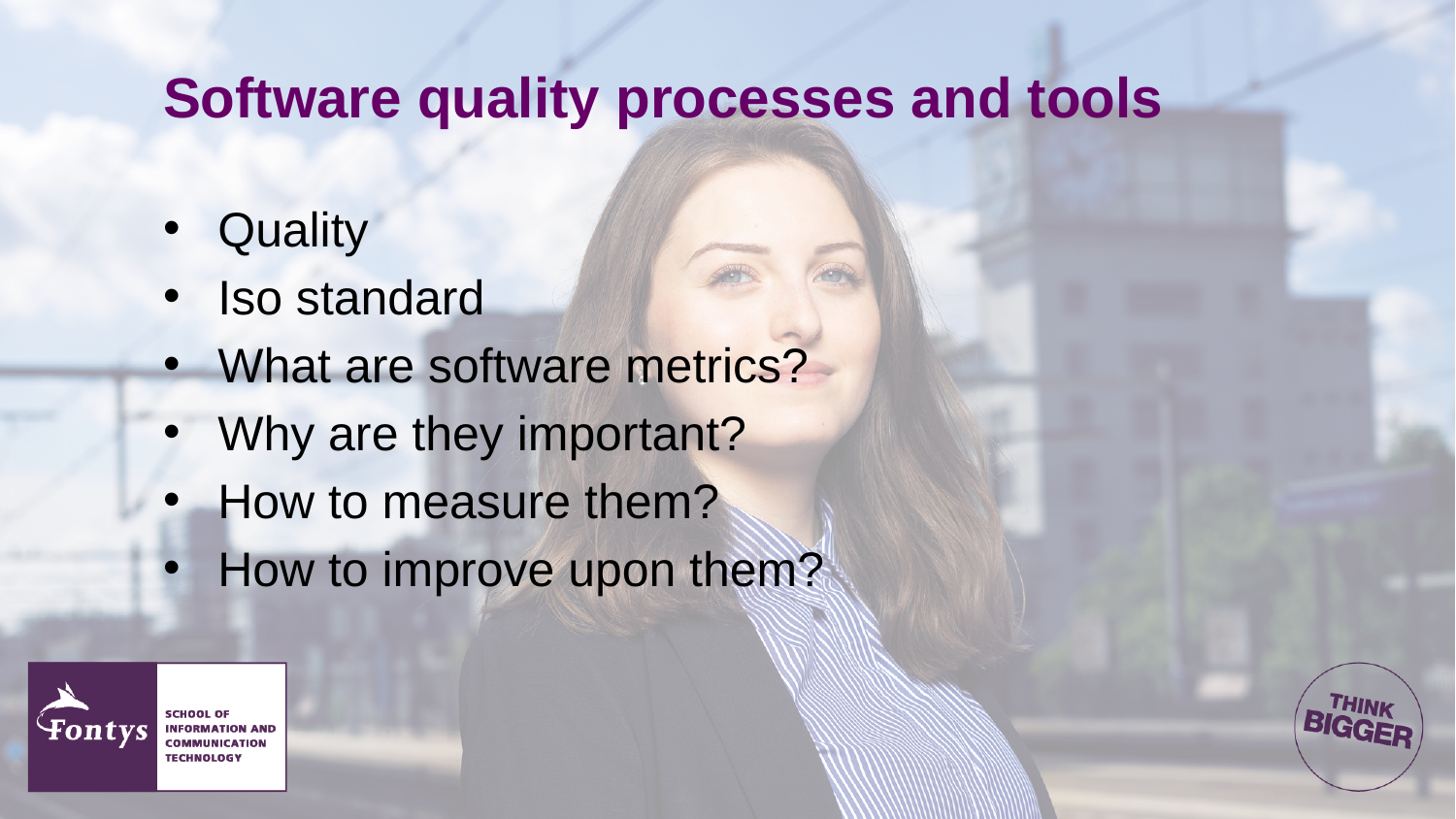

# Software quality processes and tools
Quality
Iso standard
What are software metrics?
Why are they important?
How to measure them?
How to improve upon them?